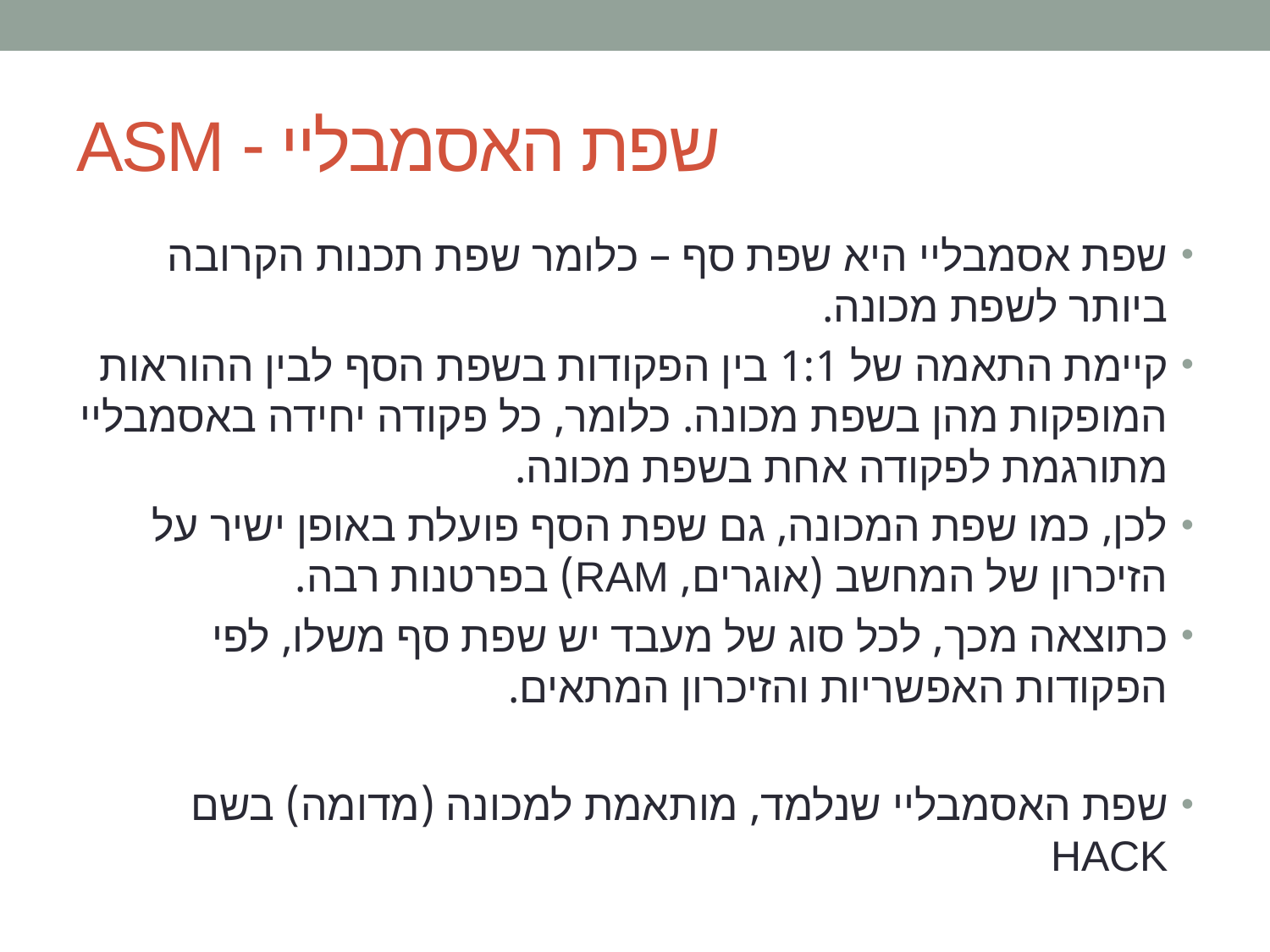

# שפת האסמבליי - ASM
שפת אסמבליי היא שפת סף – כלומר שפת תכנות הקרובה ביותר לשפת מכונה.
קיימת התאמה של 1:1 בין הפקודות בשפת הסף לבין ההוראות המופקות מהן בשפת מכונה. כלומר, כל פקודה יחידה באסמבליי מתורגמת לפקודה אחת בשפת מכונה.
לכן, כמו שפת המכונה, גם שפת הסף פועלת באופן ישיר על הזיכרון של המחשב (אוגרים, RAM) בפרטנות רבה.
כתוצאה מכך, לכל סוג של מעבד יש שפת סף משלו, לפי הפקודות האפשריות והזיכרון המתאים.

שפת האסמבליי שנלמד, מותאמת למכונה (מדומה) בשם HACK